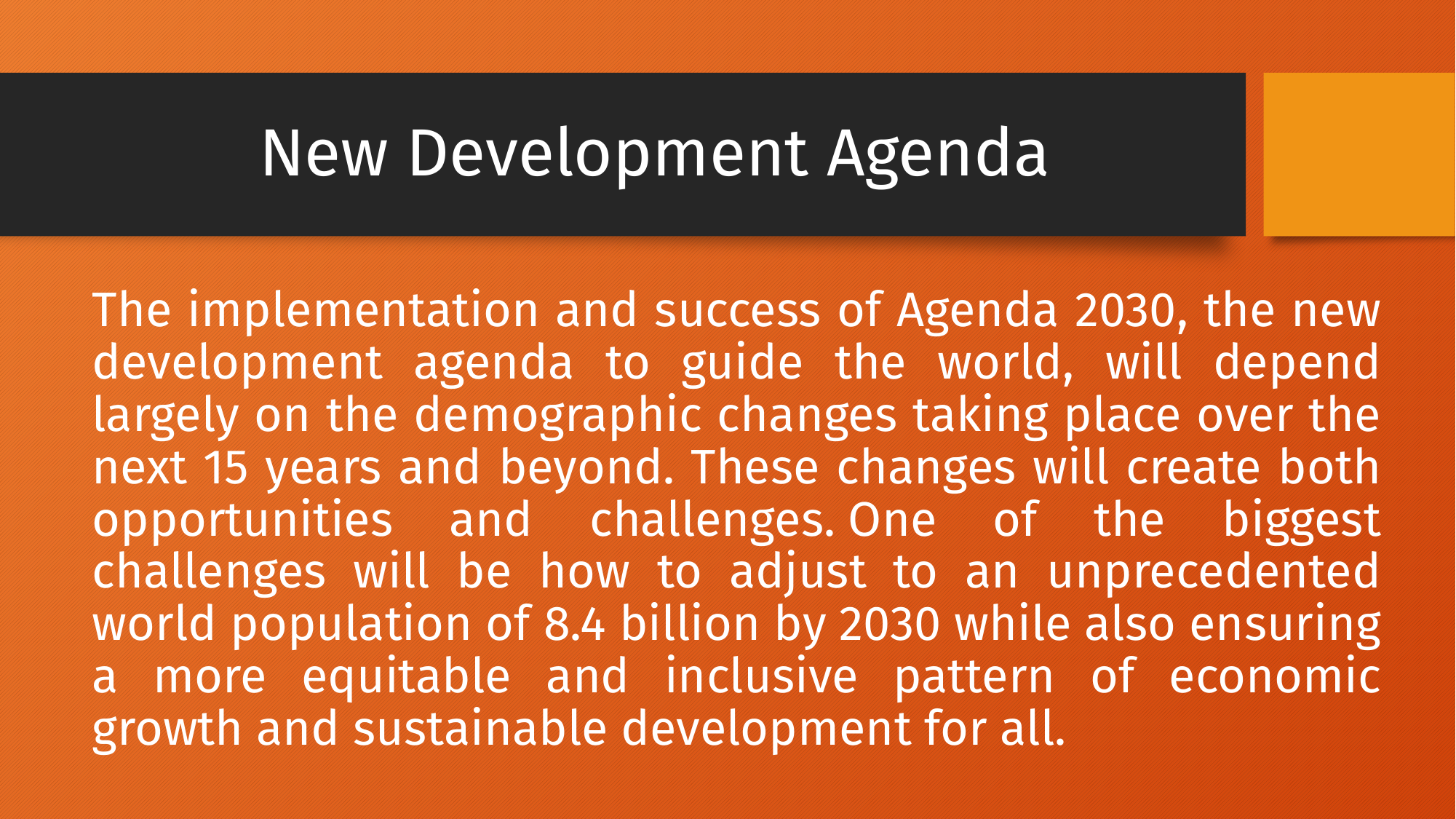

# New Development Agenda
The implementation and success of Agenda 2030, the new development agenda to guide the world, will depend largely on the demographic changes taking place over the next 15 years and beyond. These changes will create both opportunities and challenges. One of the biggest challenges will be how to adjust to an unprecedented world population of 8.4 billion by 2030 while also ensuring a more equitable and inclusive pattern of economic growth and sustainable development for all.